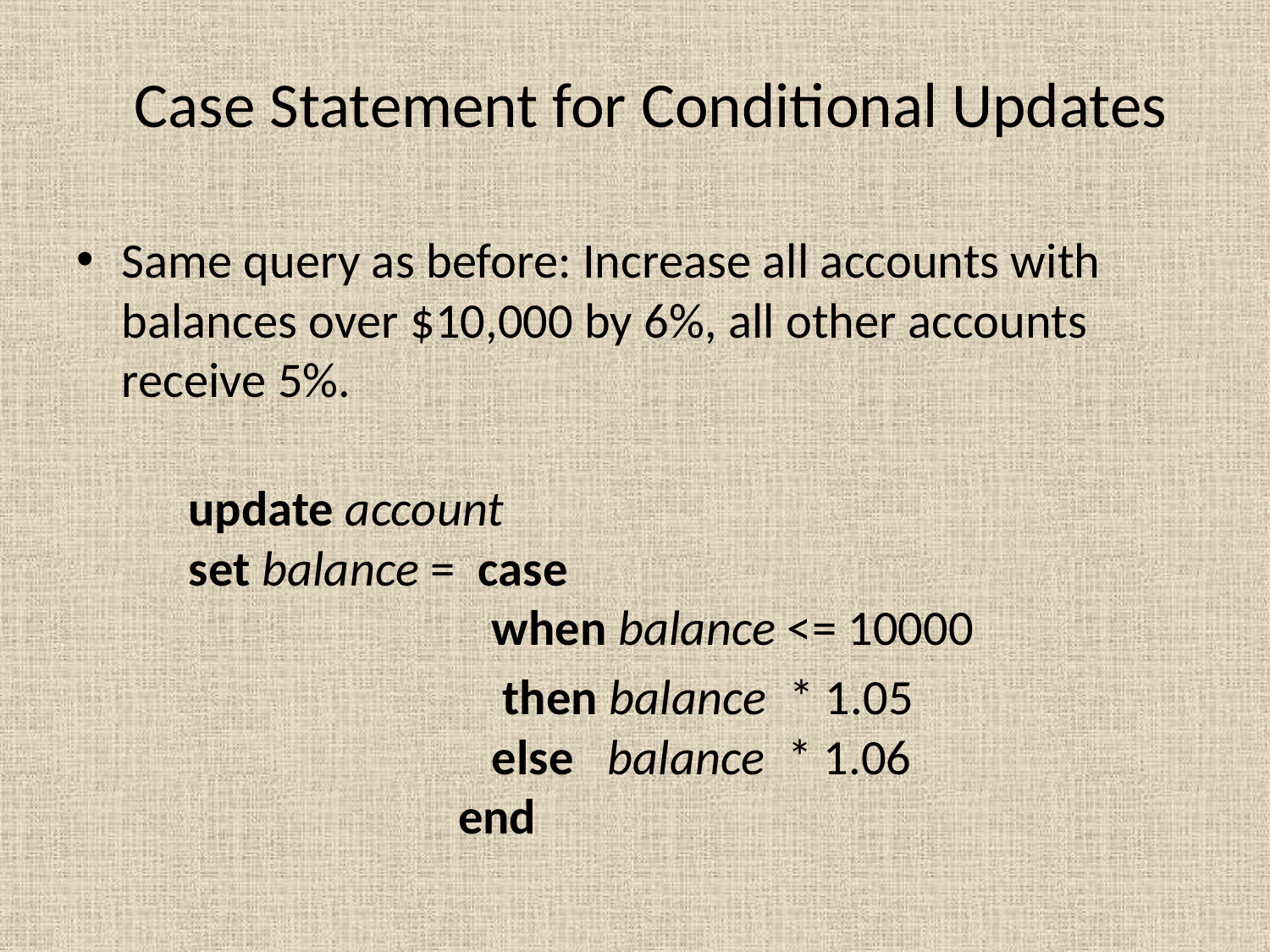

# Case Statement for Conditional Updates
Same query as before: Increase all accounts with balances over $10,000 by 6%, all other accounts receive 5%.
          update account
      set balance =  case
                                 when balance <= 10000
                                      then balance  * 1.05
                                 else   balance  * 1.06
                              end